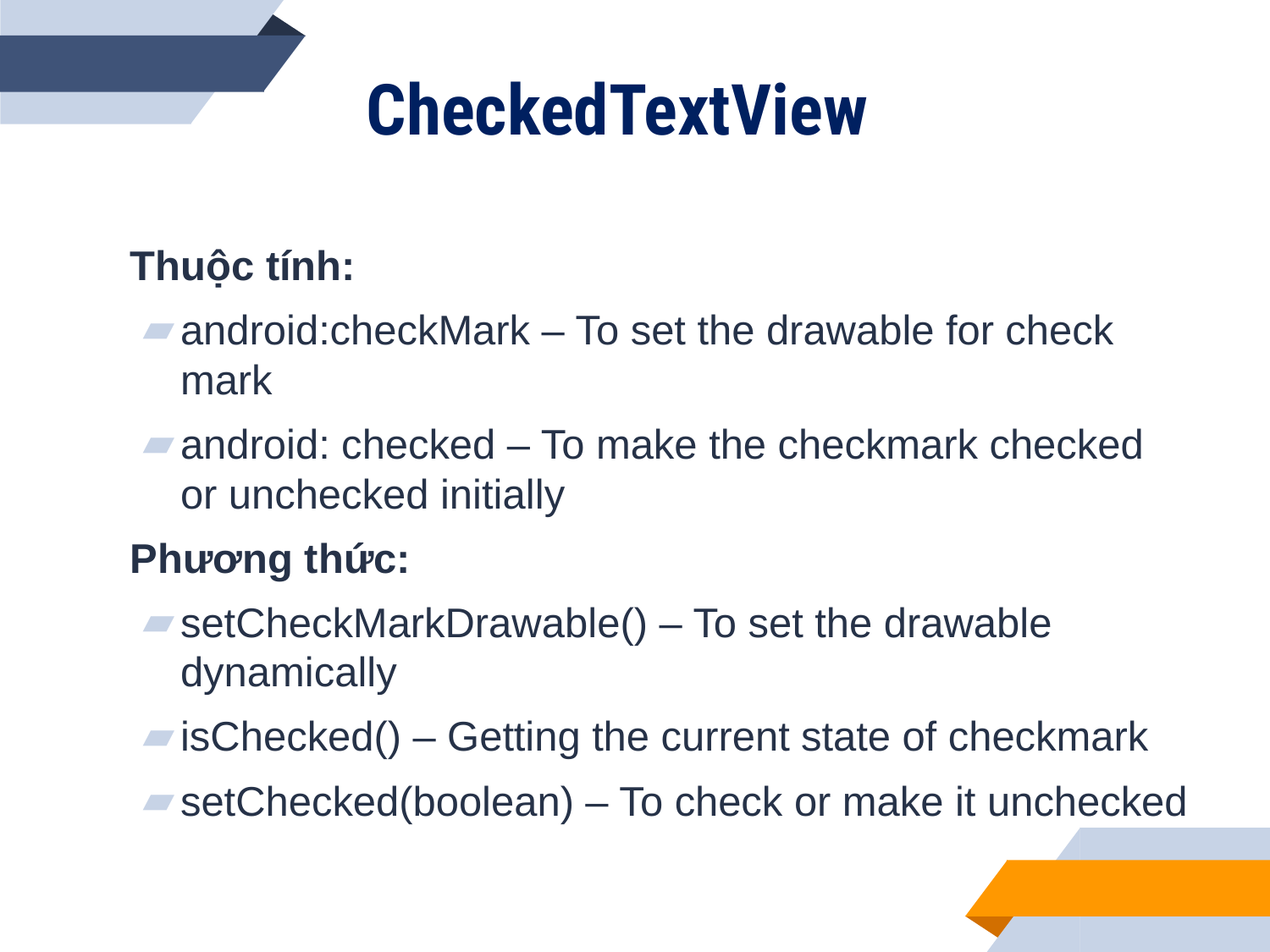

# CheckedTextView
Thuộc tính:
android:checkMark – To set the drawable for check mark
android: checked – To make the checkmark checked or unchecked initially
Phương thức:
setCheckMarkDrawable() – To set the drawable dynamically
isChecked() – Getting the current state of checkmark
setChecked(boolean) – To check or make it unchecked